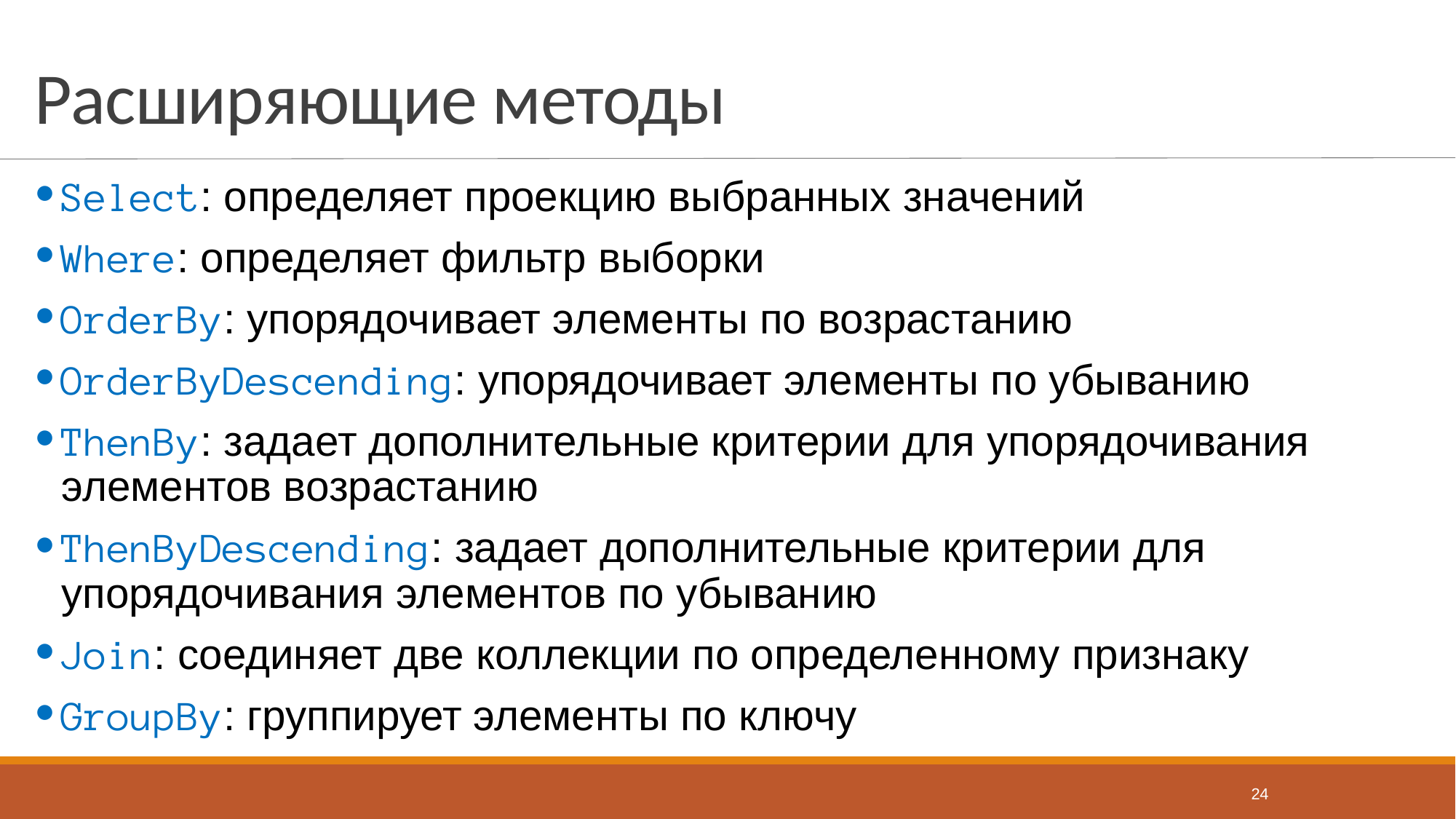

# Расширяющие методы
Select: определяет проекцию выбранных значений
Where: определяет фильтр выборки
OrderBy: упорядочивает элементы по возрастанию
OrderByDescending: упорядочивает элементы по убыванию
ThenBy: задает дополнительные критерии для упорядочивания элементов возрастанию
ThenByDescending: задает дополнительные критерии для упорядочивания элементов по убыванию
Join: соединяет две коллекции по определенному признаку
GroupBy: группирует элементы по ключу
24